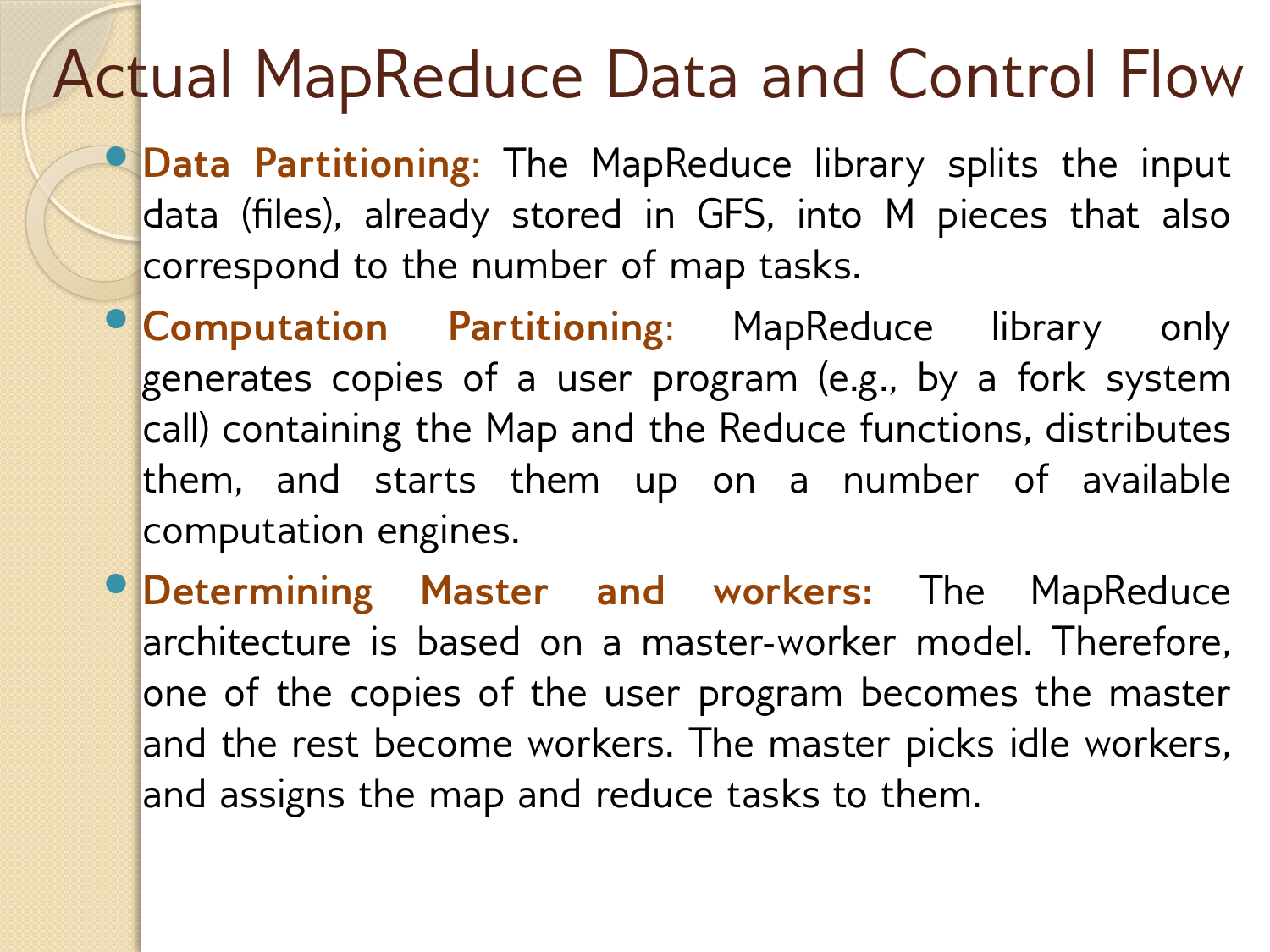

# Actual MapReduce Data and Control Flow
Data Partitioning: The MapReduce library splits the input data (files), already stored in GFS, into M pieces that also correspond to the number of map tasks.
Computation Partitioning: MapReduce library only generates copies of a user program (e.g., by a fork system call) containing the Map and the Reduce functions, distributes them, and starts them up on a number of available computation engines.
Determining Master and workers: The MapReduce architecture is based on a master-worker model. Therefore, one of the copies of the user program becomes the master and the rest become workers. The master picks idle workers, and assigns the map and reduce tasks to them.